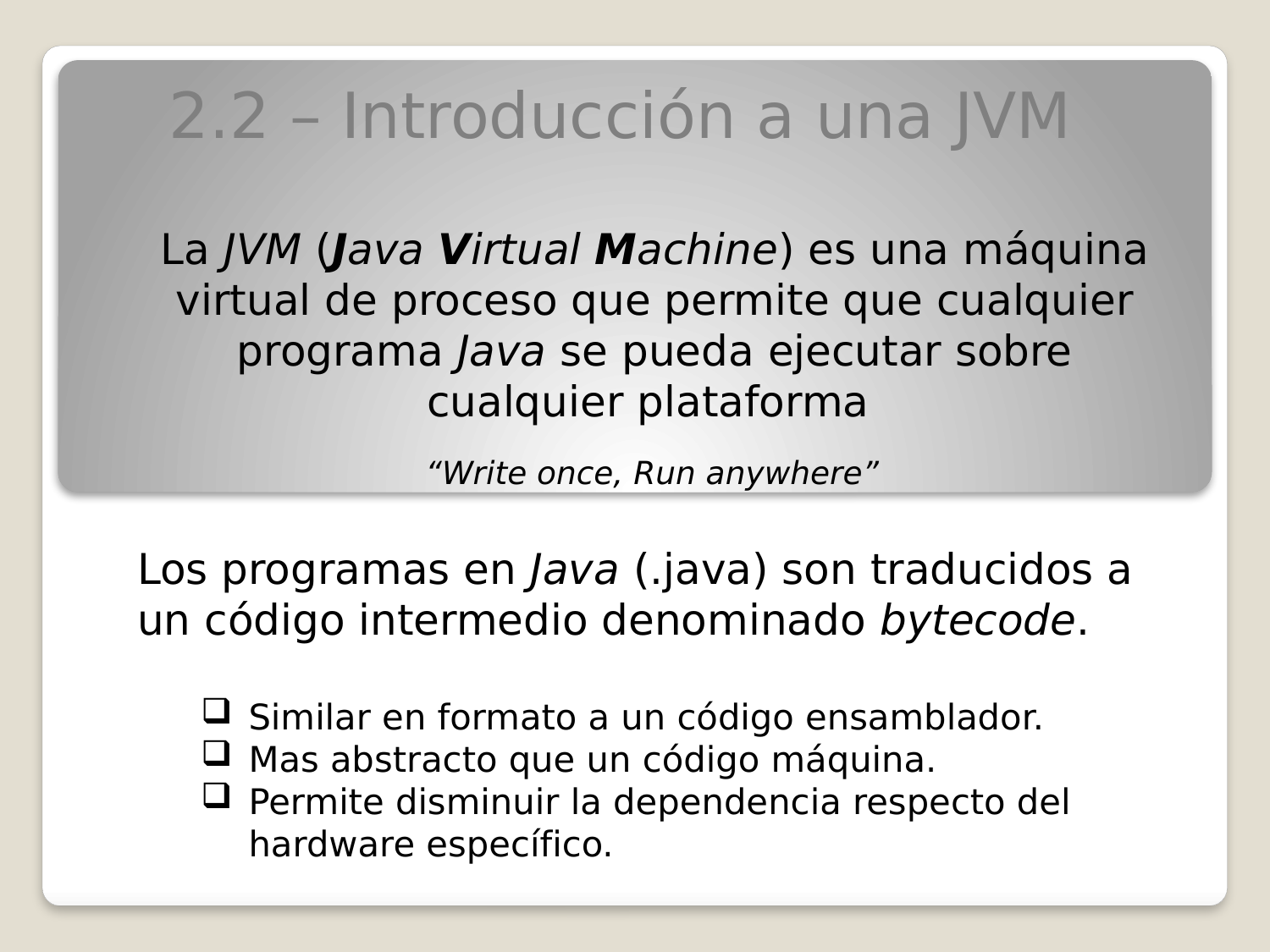

2.2 – Introducción a una JVM
La JVM (Java Virtual Machine) es una máquina virtual de proceso que permite que cualquier programa Java se pueda ejecutar sobre cualquier plataforma
“Write once, Run anywhere”
Los programas en Java (.java) son traducidos a un código intermedio denominado bytecode.

Similar en formato a un código ensamblador.
Mas abstracto que un código máquina.
Permite disminuir la dependencia respecto del hardware específico.